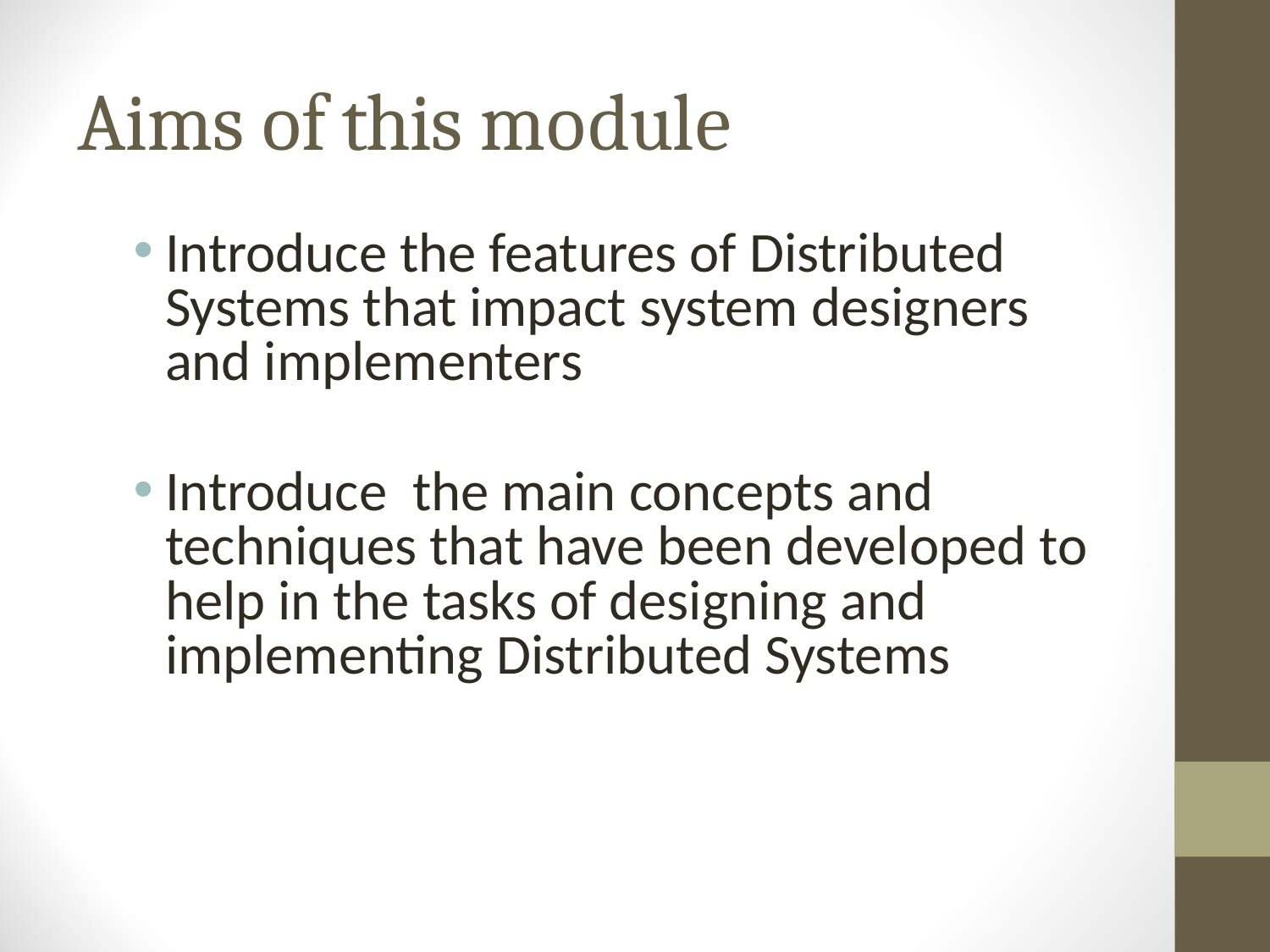

# Aims of this module
Introduce the features of Distributed Systems that impact system designers and implementers

Introduce  the main concepts and techniques that have been developed to help in the tasks of designing and implementing Distributed Systems